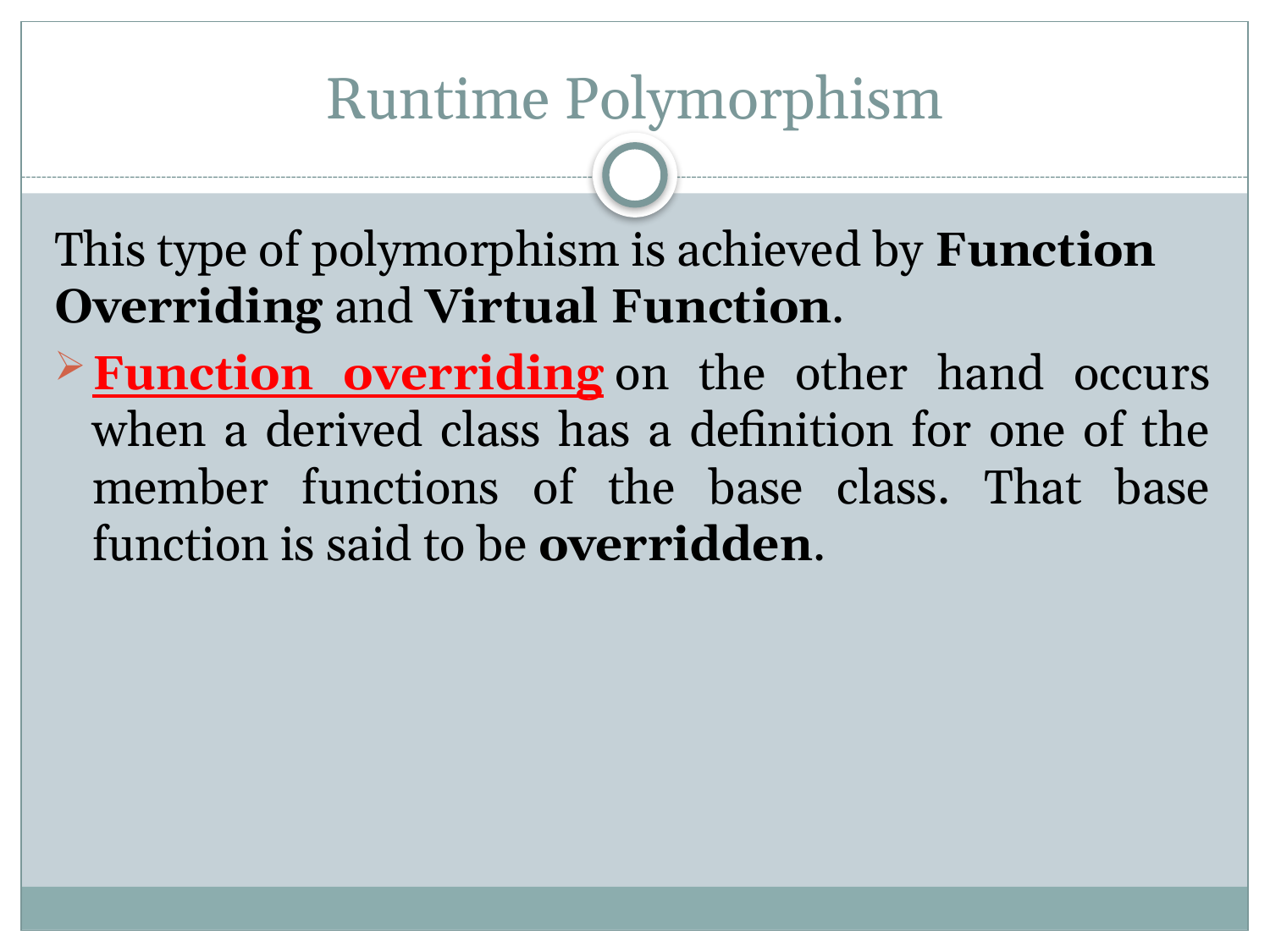

# Runtime Polymorphism
This type of polymorphism is achieved by Function Overriding and Virtual Function.
Function overriding on the other hand occurs when a derived class has a definition for one of the member functions of the base class. That base function is said to be overridden.